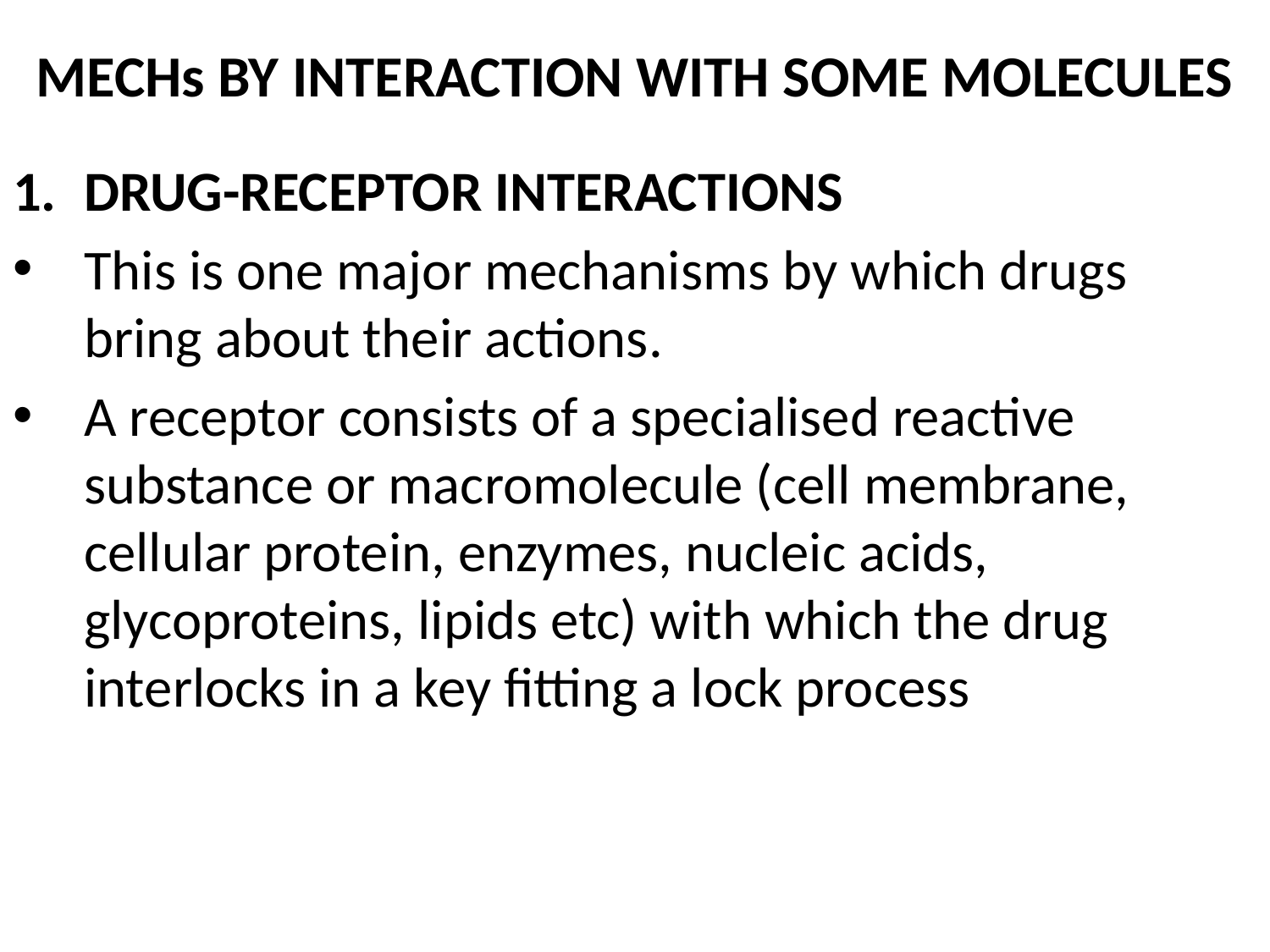

# MECHs BY INTERACTION WITH SOME MOLECULES
DRUG-RECEPTOR INTERACTIONS
This is one major mechanisms by which drugs bring about their actions.
A receptor consists of a specialised reactive substance or macromolecule (cell membrane, cellular protein, enzymes, nucleic acids, glycoproteins, lipids etc) with which the drug interlocks in a key fitting a lock process